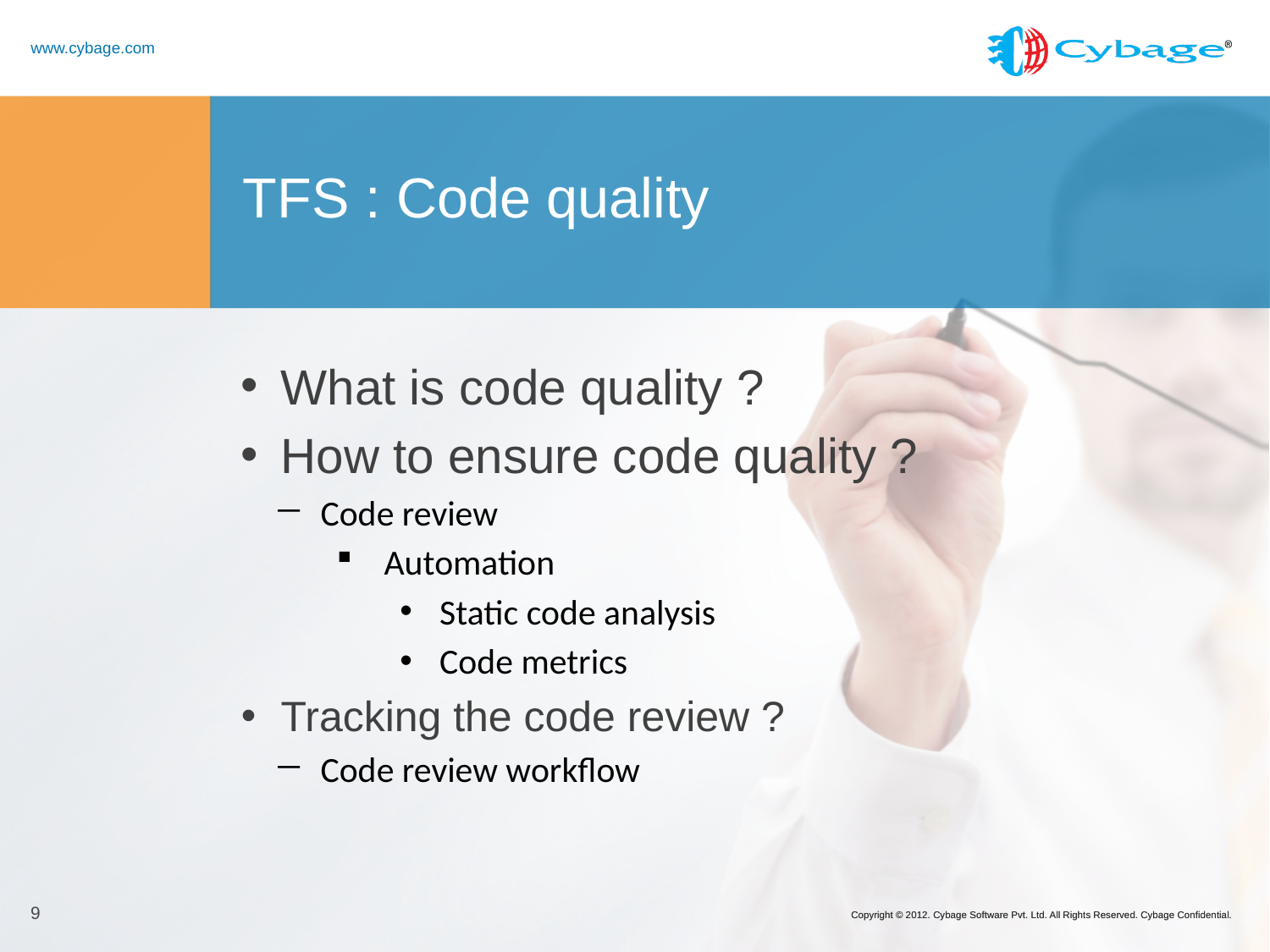

# TFS : Code quality
What is code quality ?
How to ensure code quality ?
Code review
Automation
Static code analysis
Code metrics
Tracking the code review ?
Code review workflow

9